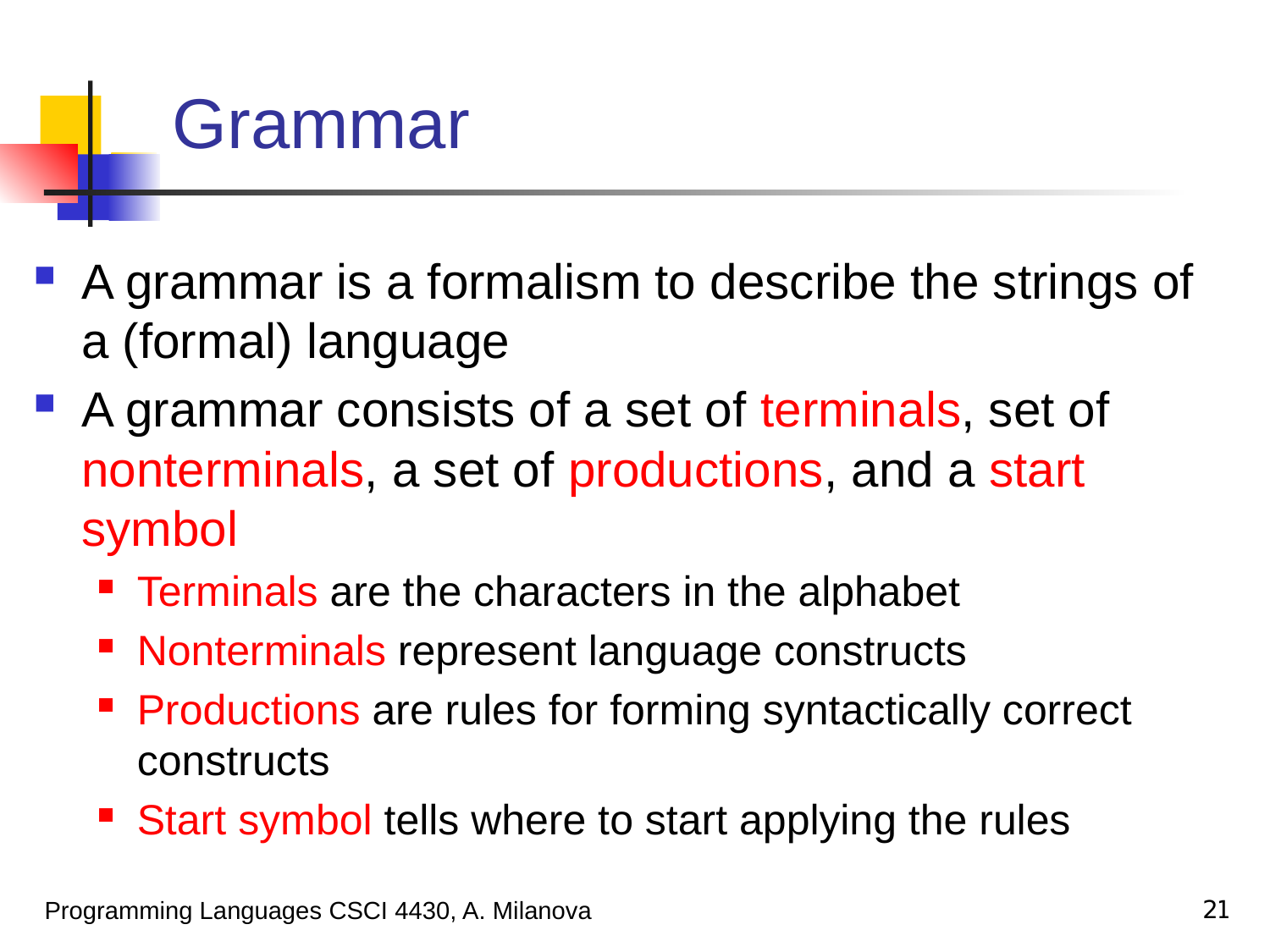

# Grammar
A grammar is a formalism to describe the strings of a (formal) language
A grammar consists of a set of terminals, set of nonterminals, a set of productions, and a start symbol
Terminals are the characters in the alphabet
Nonterminals represent language constructs
Productions are rules for forming syntactically correct constructs
Start symbol tells where to start applying the rules
21
Programming Languages CSCI 4430, A. Milanova